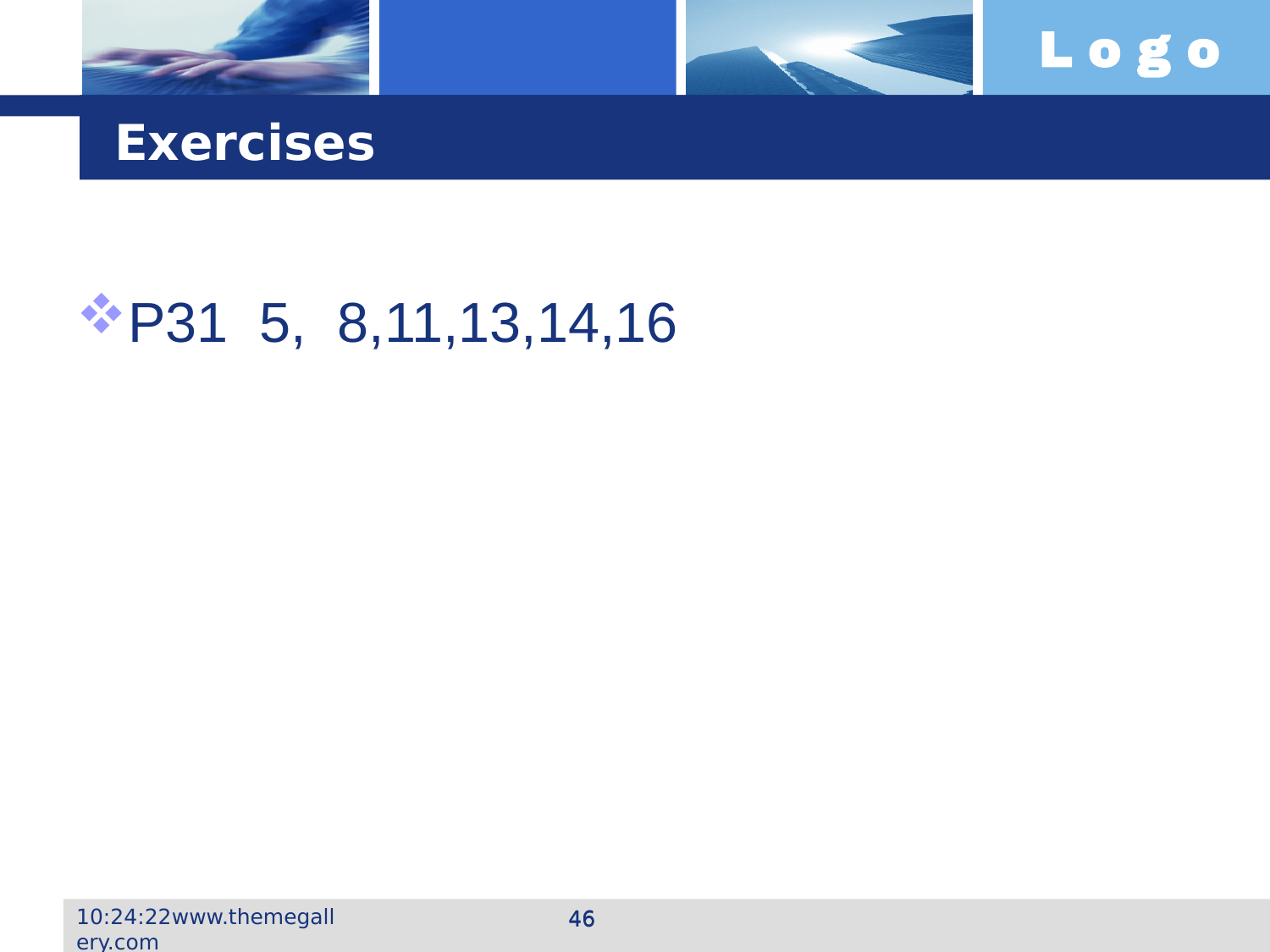

# Exercises

P31  5,  8,11,13,14,16
10:24:22www.themegallery.com
46
46